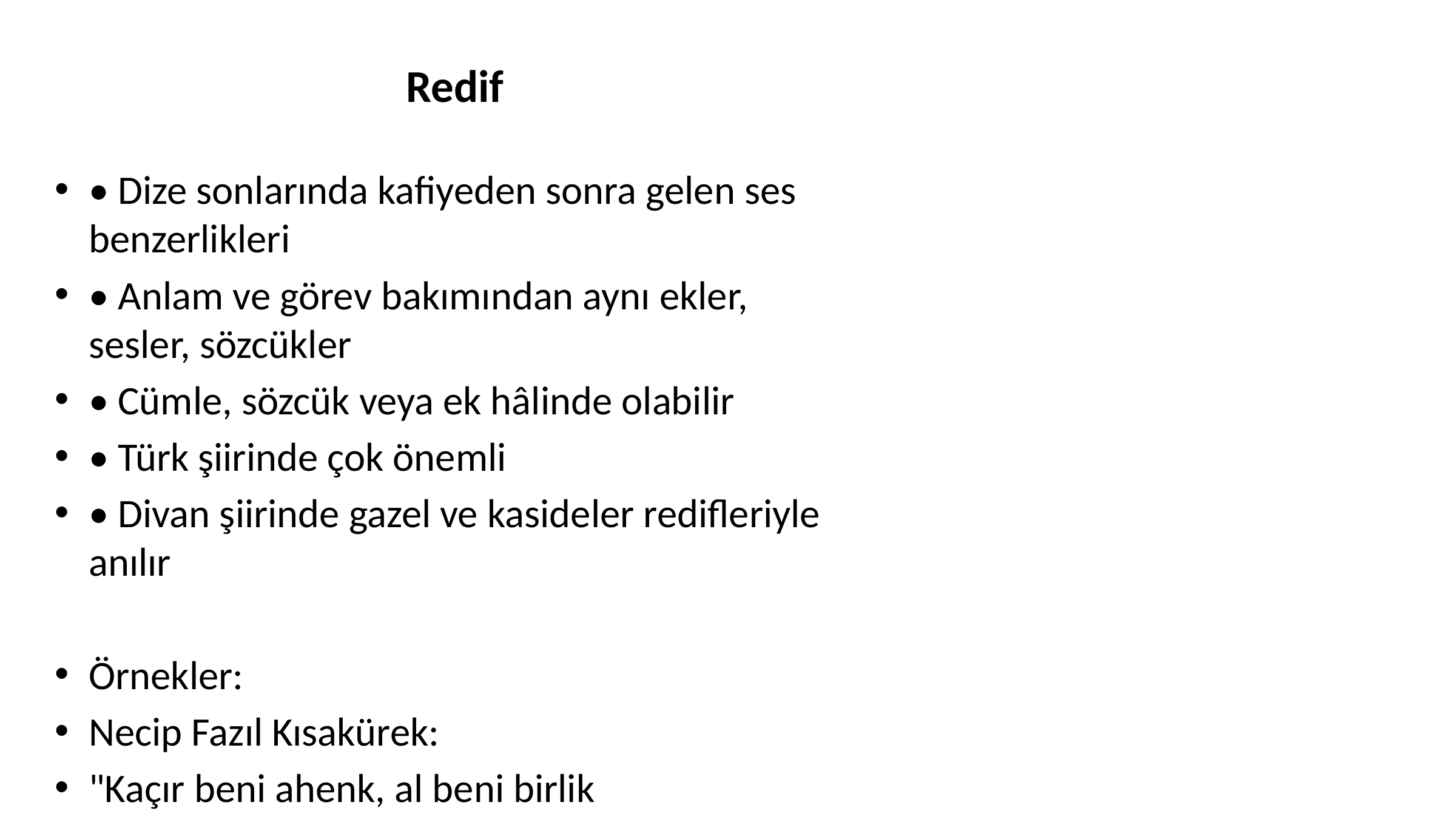

# Redif
• Dize sonlarında kafiyeden sonra gelen ses benzerlikleri
• Anlam ve görev bakımından aynı ekler, sesler, sözcükler
• Cümle, sözcük veya ek hâlinde olabilir
• Türk şiirinde çok önemli
• Divan şiirinde gazel ve kasideler redifleriyle anılır

Örnekler:
Necip Fazıl Kısakürek:
"Kaçır beni ahenk, al beni birlik
Ver cüceye onun olsun şairlik"
→ "-lik" eki redif oluşturur

"İçimde damla damla bir korku birikiyor;
Üstüme camlarını, hep simsiyah, dikiyor"
→ "-iyor" eki redif oluşturur

Kaynak: Siir_Bilgisi_Birlestirilmis.docx - Redif Bölümü